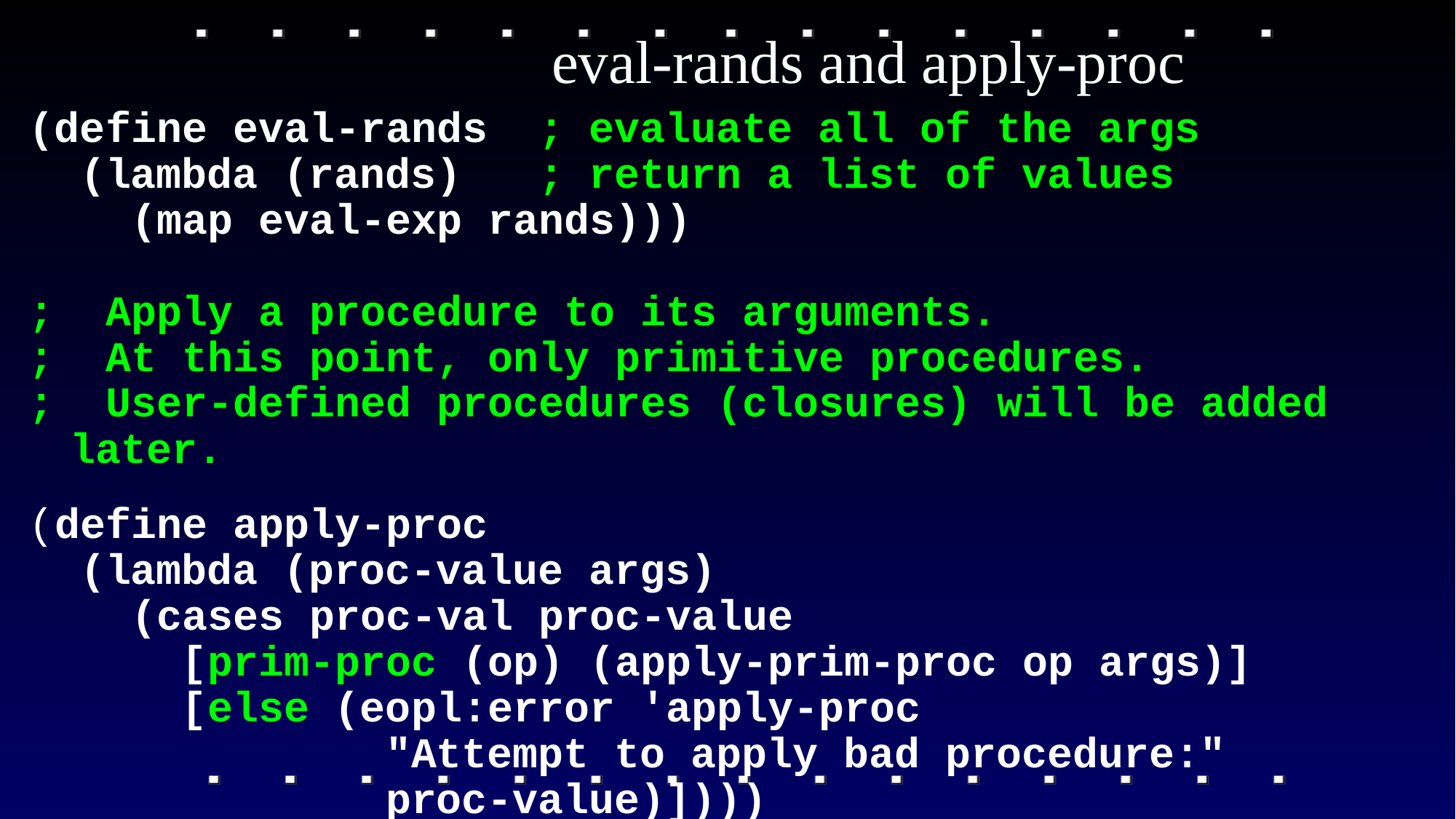

# eval-rands and apply-proc
(define eval-rands  ; evaluate all of the args
  (lambda (rands)   ; return a list of values
    (map eval-exp rands)))

;  Apply a procedure to its arguments.
;  At this point, only primitive procedures.
;  User-defined procedures (closures) will be added later.

(define apply-proc
  (lambda (proc-value args)
    (cases proc-val proc-value
      [prim-proc (op) (apply-prim-proc op args)]
      [else (eopl:error 'apply-proc
              "Attempt to apply bad procedure:"
              proc-value)])))